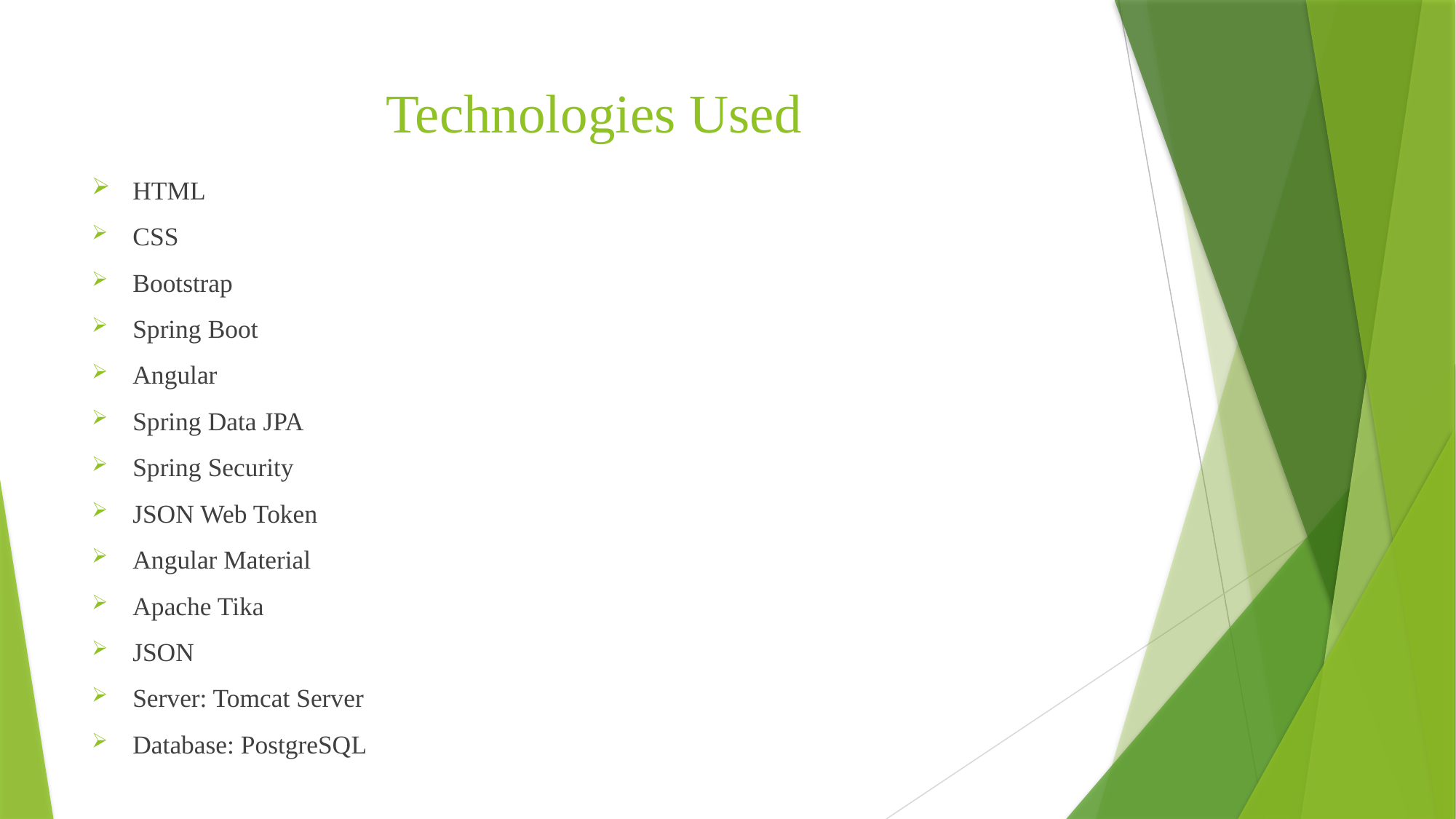

# Technologies Used
HTML
CSS
Bootstrap
Spring Boot
Angular
Spring Data JPA
Spring Security
JSON Web Token
Angular Material
Apache Tika
JSON
Server: Tomcat Server
Database: PostgreSQL